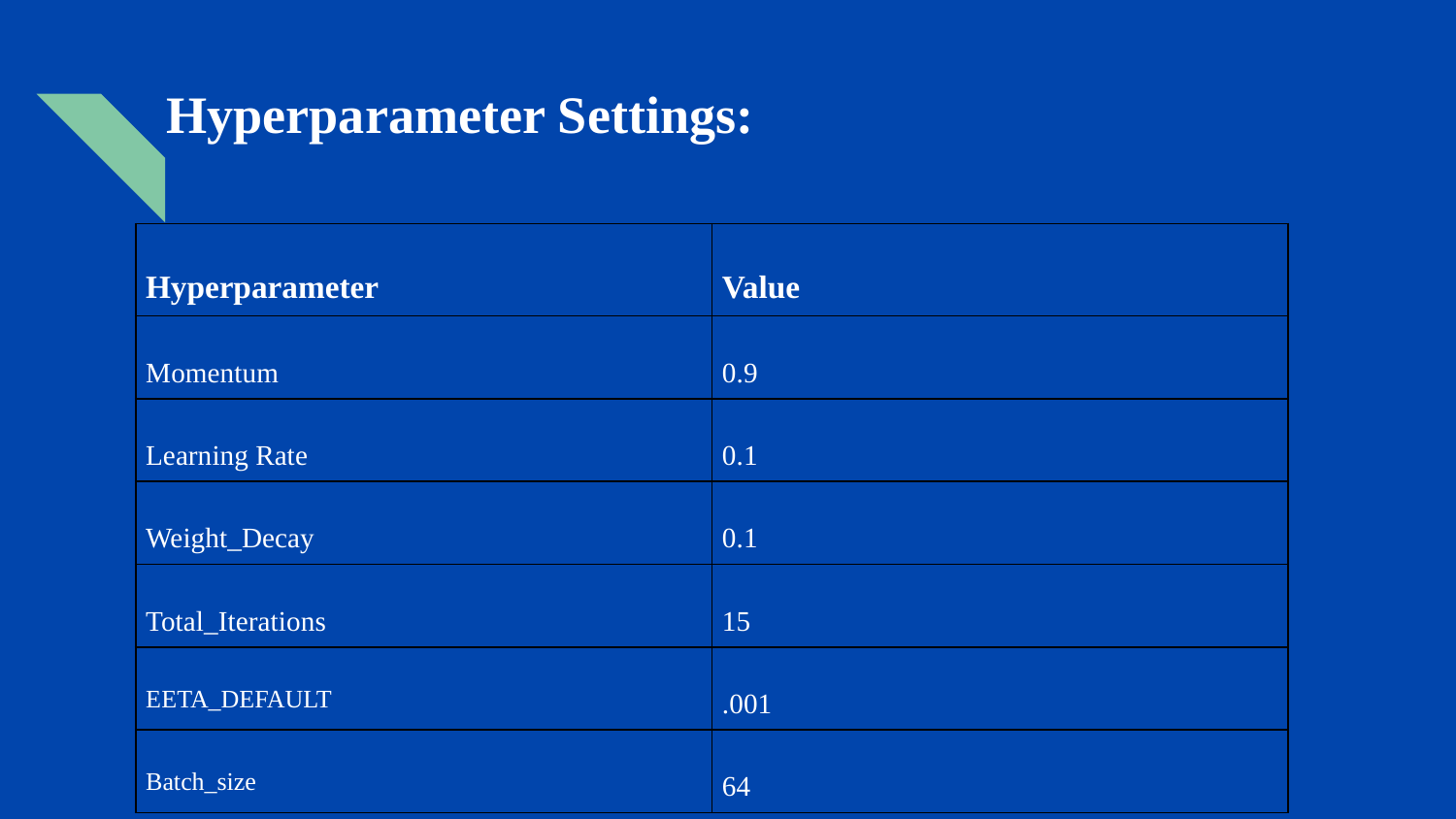

# Hyperparameter Settings:
| Hyperparameter | Value |
| --- | --- |
| Momentum | 0.9 |
| Learning Rate | 0.1 |
| Weight\_Decay | 0.1 |
| Total\_Iterations | 15 |
| EETA\_DEFAULT | .001 |
| Batch\_size | 64 |